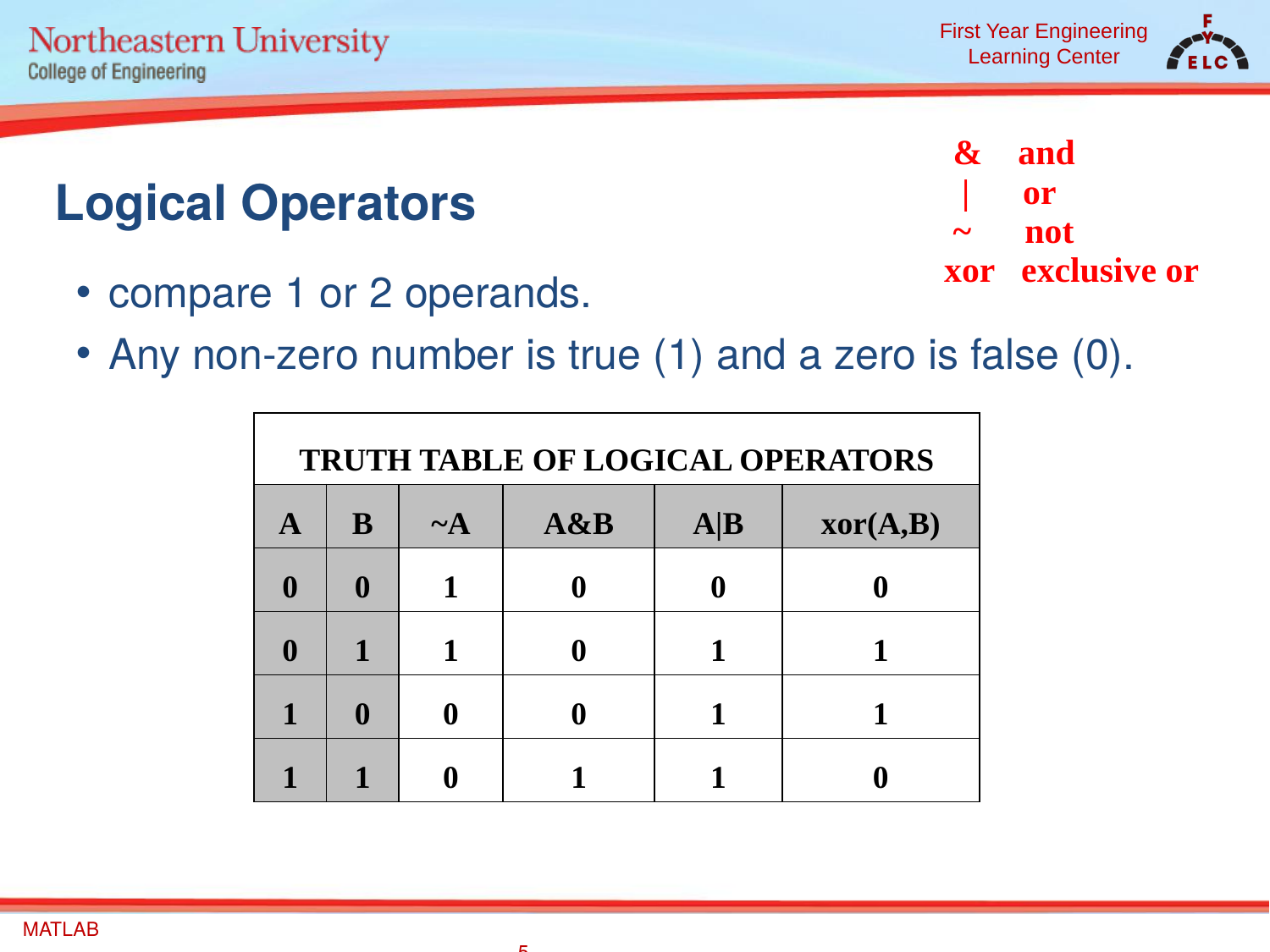

| & and | or ~ not xor exclusive or |  |
| --- | --- |
|  |  |
# Logical Operators
compare 1 or 2 operands.
Any non-zero number is true (1) and a zero is false (0).

| TRUTH TABLE OF LOGICAL OPERATORS |  |  |  |  |  |
| --- | --- | --- | --- | --- | --- |
| A | B | ~A | A&B | A|B | xor(A,B) |
| 0 | 0 | 1 | 0 | 0 | 0 |
| 0 | 1 | 1 | 0 | 1 | 1 |
| 1 | 0 | 0 | 0 | 1 | 1 |
| 1 | 1 | 0 | 1 | 1 | 0 |